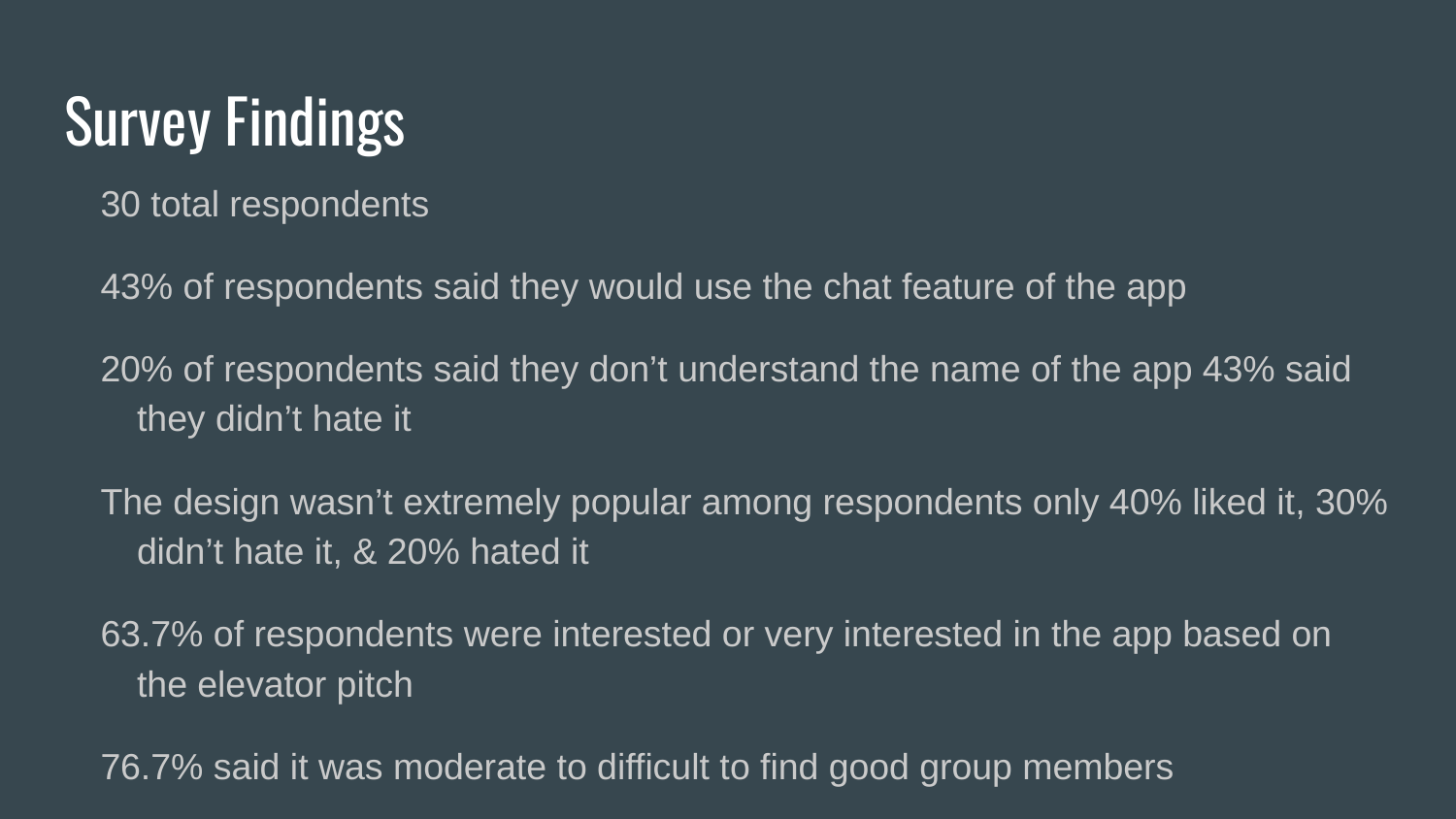

# Survey Findings
30 total respondents
43% of respondents said they would use the chat feature of the app
20% of respondents said they don’t understand the name of the app 43% said they didn’t hate it
The design wasn’t extremely popular among respondents only 40% liked it, 30% didn’t hate it, & 20% hated it
63.7% of respondents were interested or very interested in the app based on the elevator pitch
76.7% said it was moderate to difficult to find good group members
The most important qualities of a group member to respondents were availability, skills, college major, & picture.